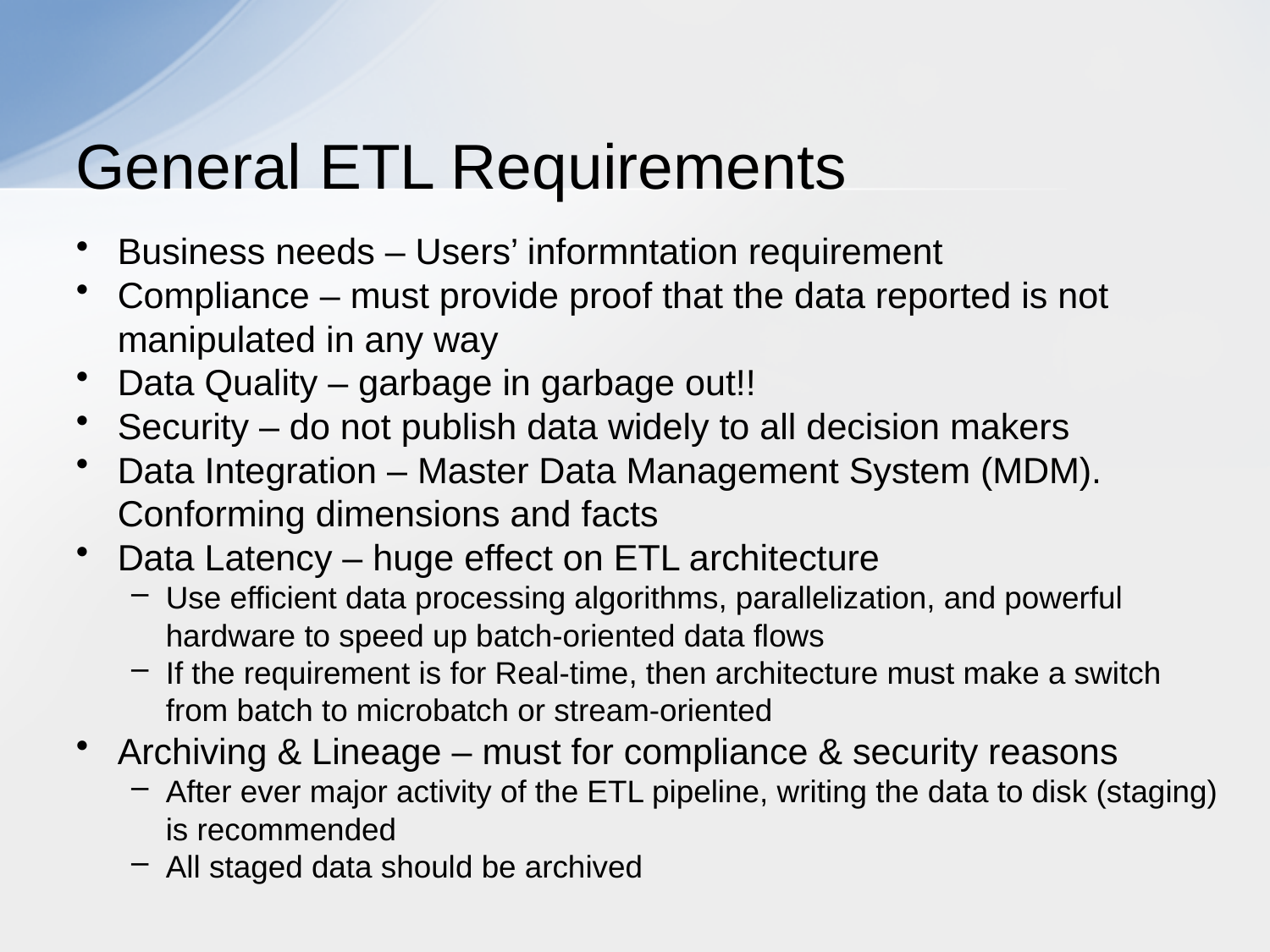

# General ETL Requirements
Business needs – Users’ informntation requirement
Compliance – must provide proof that the data reported is not manipulated in any way
Data Quality – garbage in garbage out!!
Security – do not publish data widely to all decision makers
Data Integration – Master Data Management System (MDM). Conforming dimensions and facts
Data Latency – huge effect on ETL architecture
Use efficient data processing algorithms, parallelization, and powerful hardware to speed up batch-oriented data flows
If the requirement is for Real-time, then architecture must make a switch from batch to microbatch or stream-oriented
Archiving & Lineage – must for compliance & security reasons
After ever major activity of the ETL pipeline, writing the data to disk (staging) is recommended
All staged data should be archived